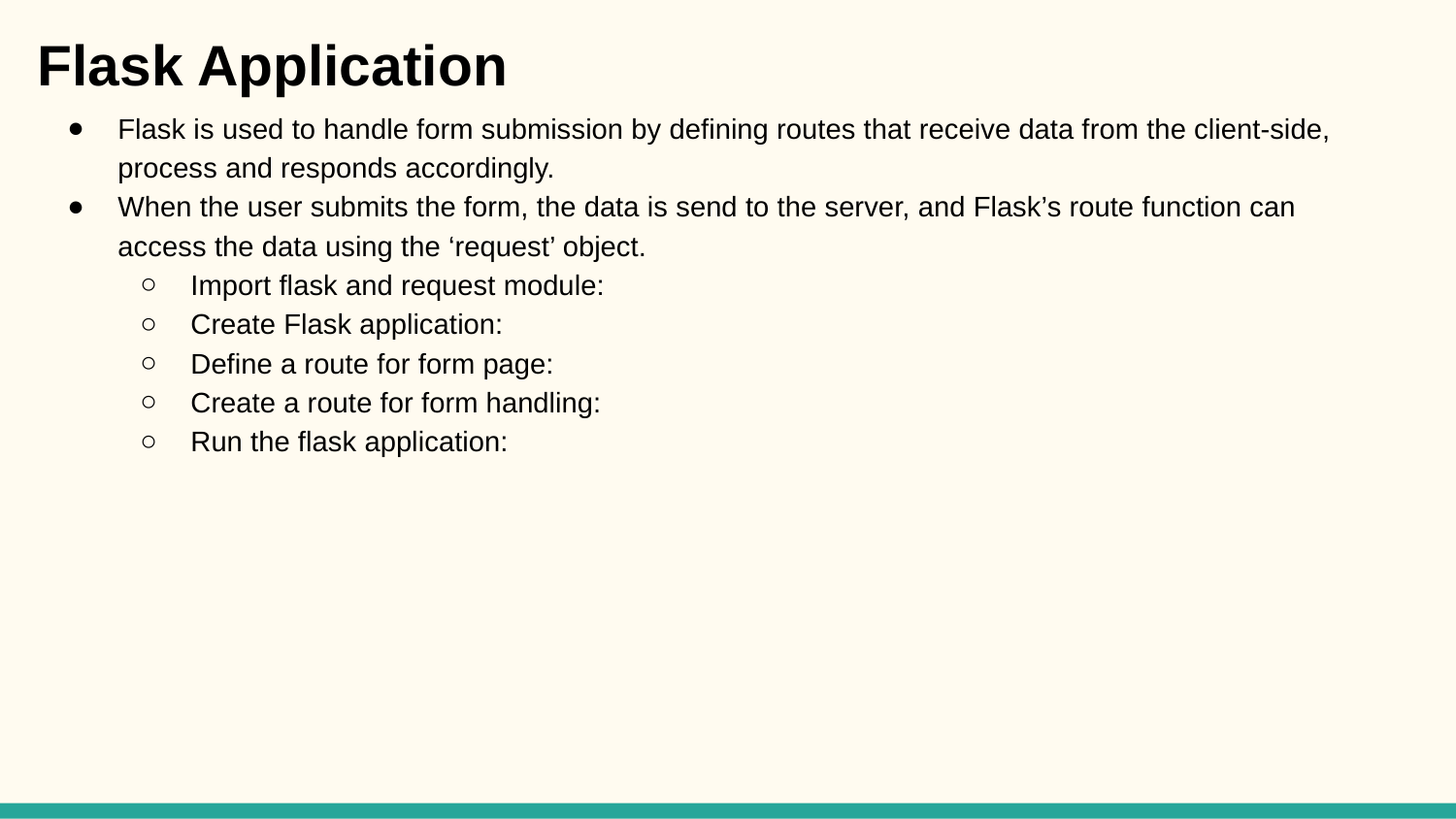

# Flask Application
Flask is used to handle form submission by defining routes that receive data from the client-side, process and responds accordingly.
When the user submits the form, the data is send to the server, and Flask’s route function can access the data using the ‘request’ object.
Import flask and request module:
Create Flask application:
Define a route for form page:
Create a route for form handling:
Run the flask application: